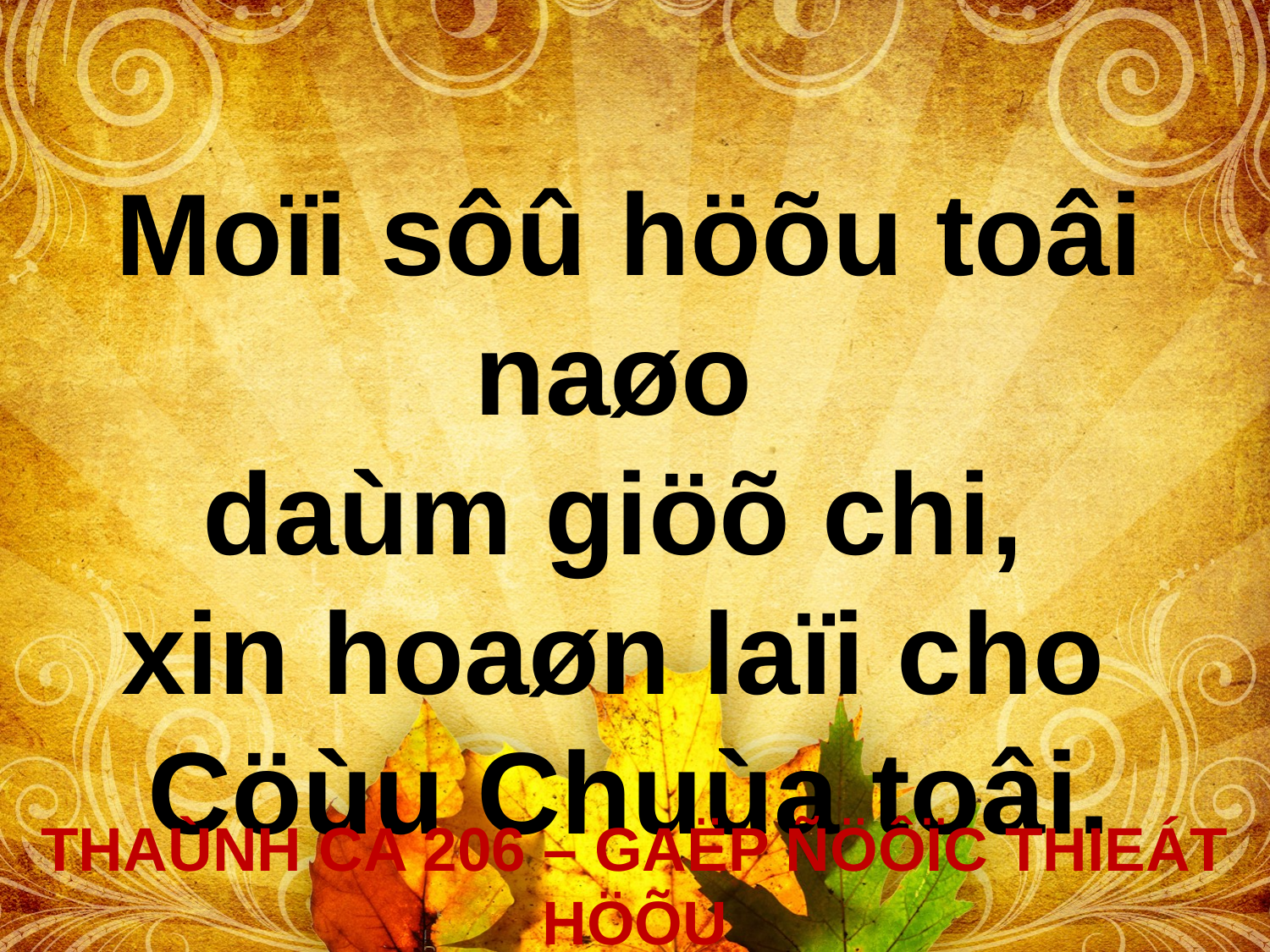

Moïi sôû höõu toâi naøo
daùm giöõ chi,
xin hoaøn laïi cho
Cöùu Chuùa toâi.
THAÙNH CA 206 – GAËP ÑÖÔÏC THIEÁT HÖÕU